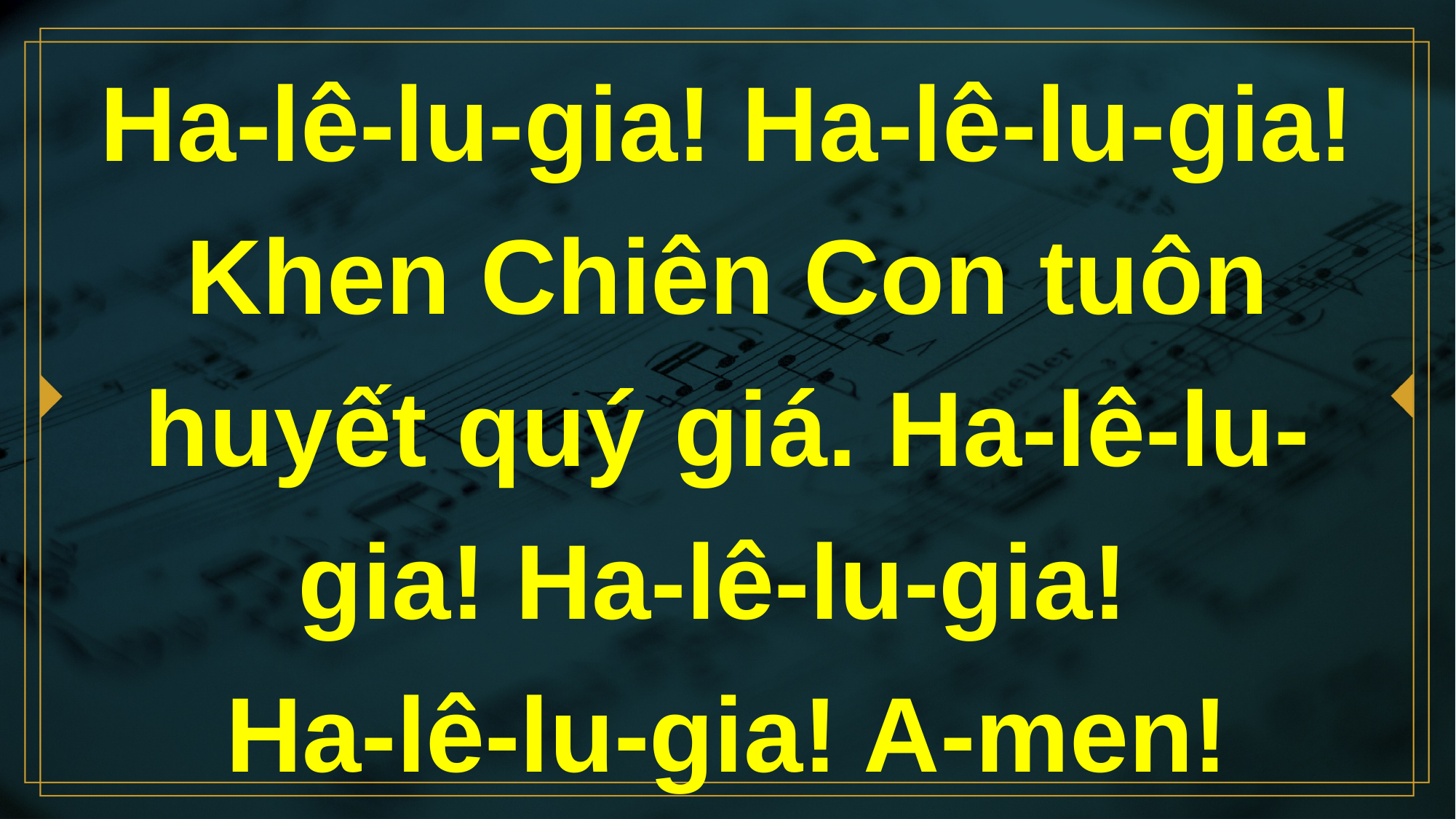

# Ha-lê-lu-gia! Ha-lê-lu-gia! Khen Chiên Con tuôn huyết quý giá. Ha-lê-lu-gia! Ha-lê-lu-gia! Ha-lê-lu-gia! A-men!